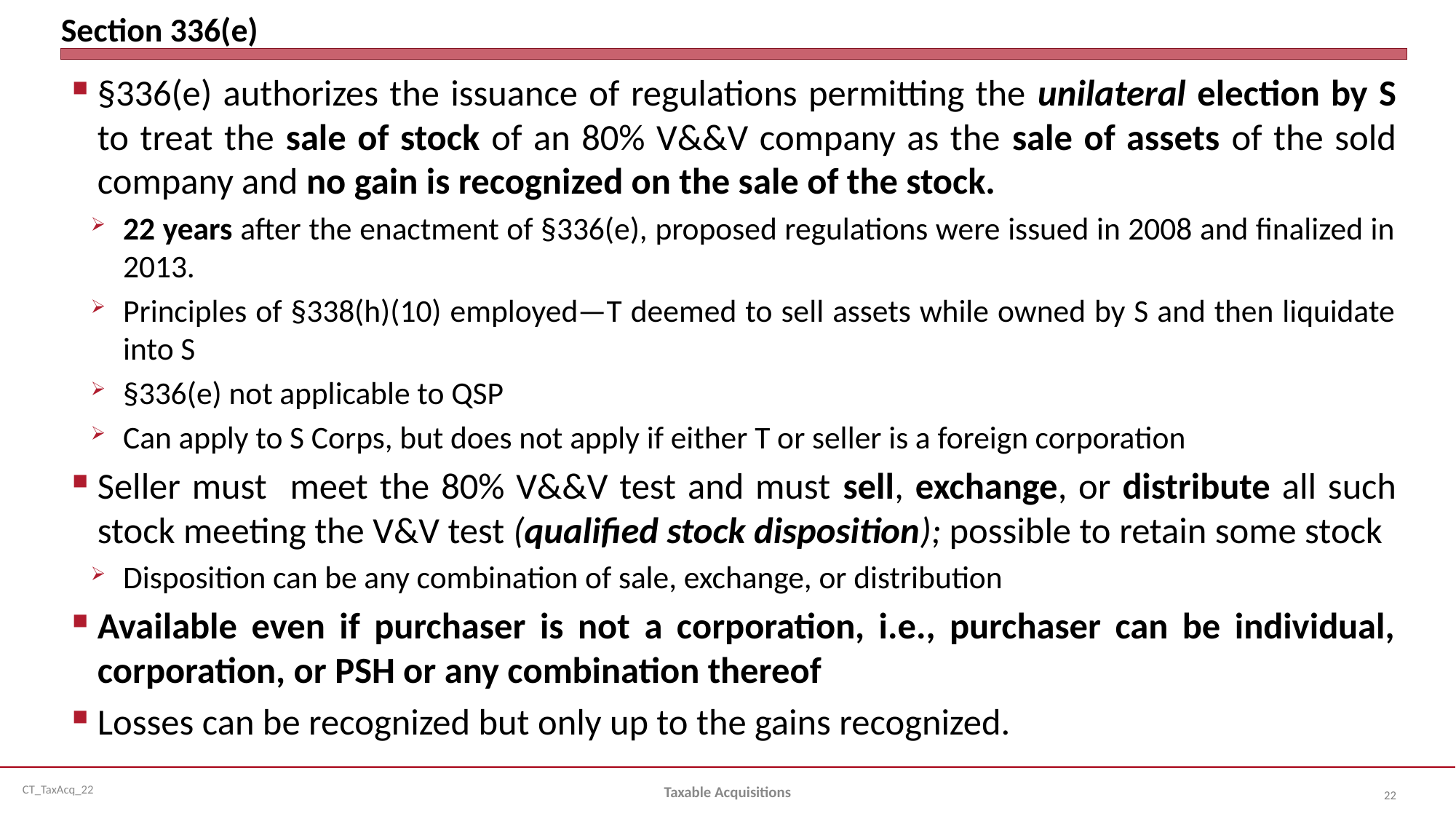

# Section 336(e)
§336(e) authorizes the issuance of regulations permitting the unilateral election by S to treat the sale of stock of an 80% V&&V company as the sale of assets of the sold company and no gain is recognized on the sale of the stock.
22 years after the enactment of §336(e), proposed regulations were issued in 2008 and finalized in 2013.
Principles of §338(h)(10) employed—T deemed to sell assets while owned by S and then liquidate into S
§336(e) not applicable to QSP
Can apply to S Corps, but does not apply if either T or seller is a foreign corporation
Seller must  meet the 80% V&&V test and must sell, exchange, or distribute all such stock meeting the V&V test (qualified stock disposition); possible to retain some stock
Disposition can be any combination of sale, exchange, or distribution
Available even if purchaser is not a corporation, i.e., purchaser can be individual, corporation, or PSH or any combination thereof
Losses can be recognized but only up to the gains recognized.
Taxable Acquisitions
22